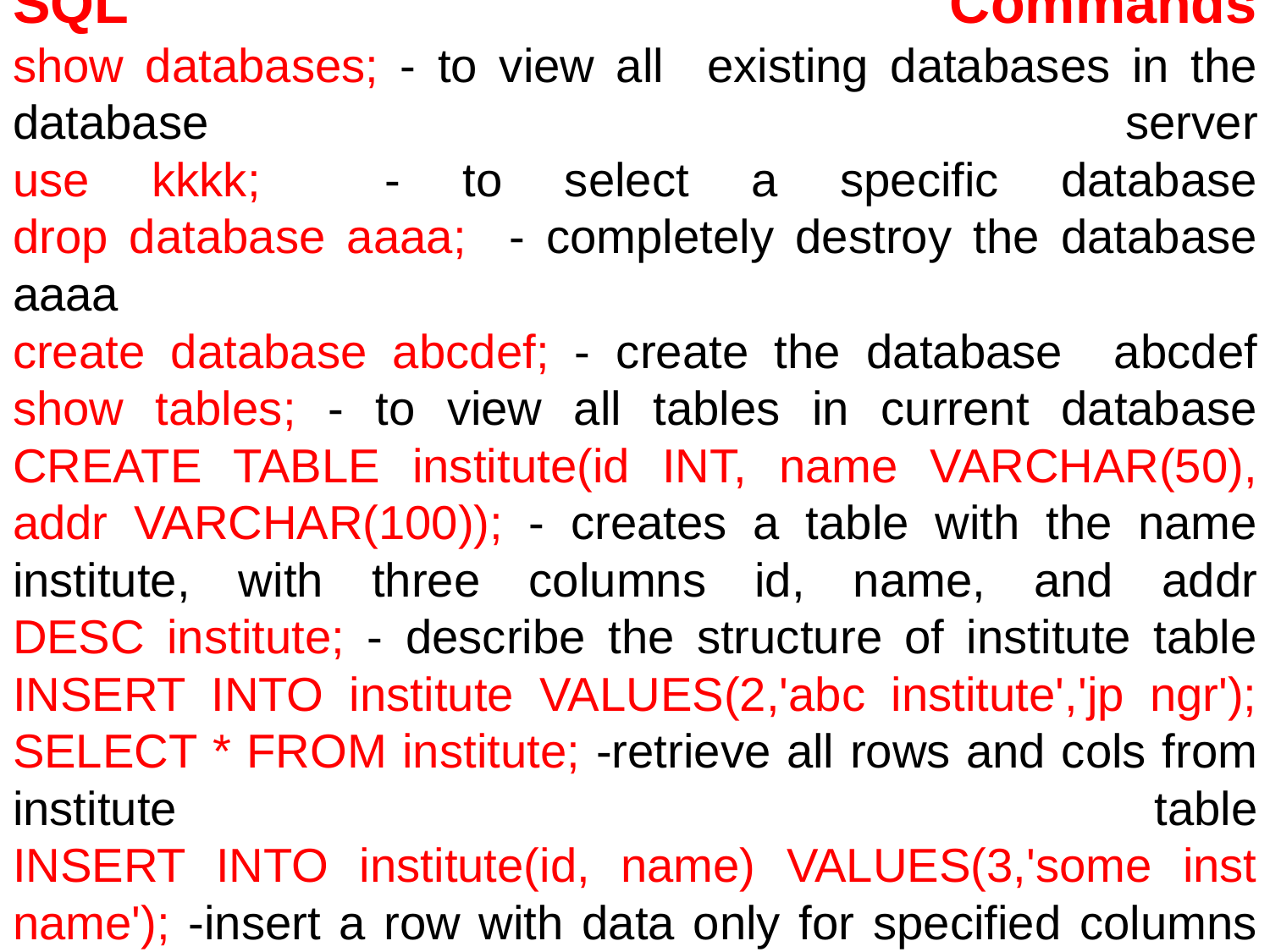

# SQL Commands show databases; - to view all  existing databases in the database server use kkkk;  - to select a specific database drop database aaaa;  - completely destroy the database aaaa create database abcdef; - create the database  abcdef show tables; - to view all tables in current database CREATE TABLE institute(id INT, name VARCHAR(50), addr VARCHAR(100)); - creates a table with the name institute, with three columns id, name, and addr DESC institute; - describe the structure of institute table INSERT INTO institute VALUES(2,'abc institute','jp ngr'); SELECT * FROM institute; -retrieve all rows and cols from institute table INSERT INTO institute(id, name) VALUES(3,'some inst name'); -insert a row with data only for specified columns